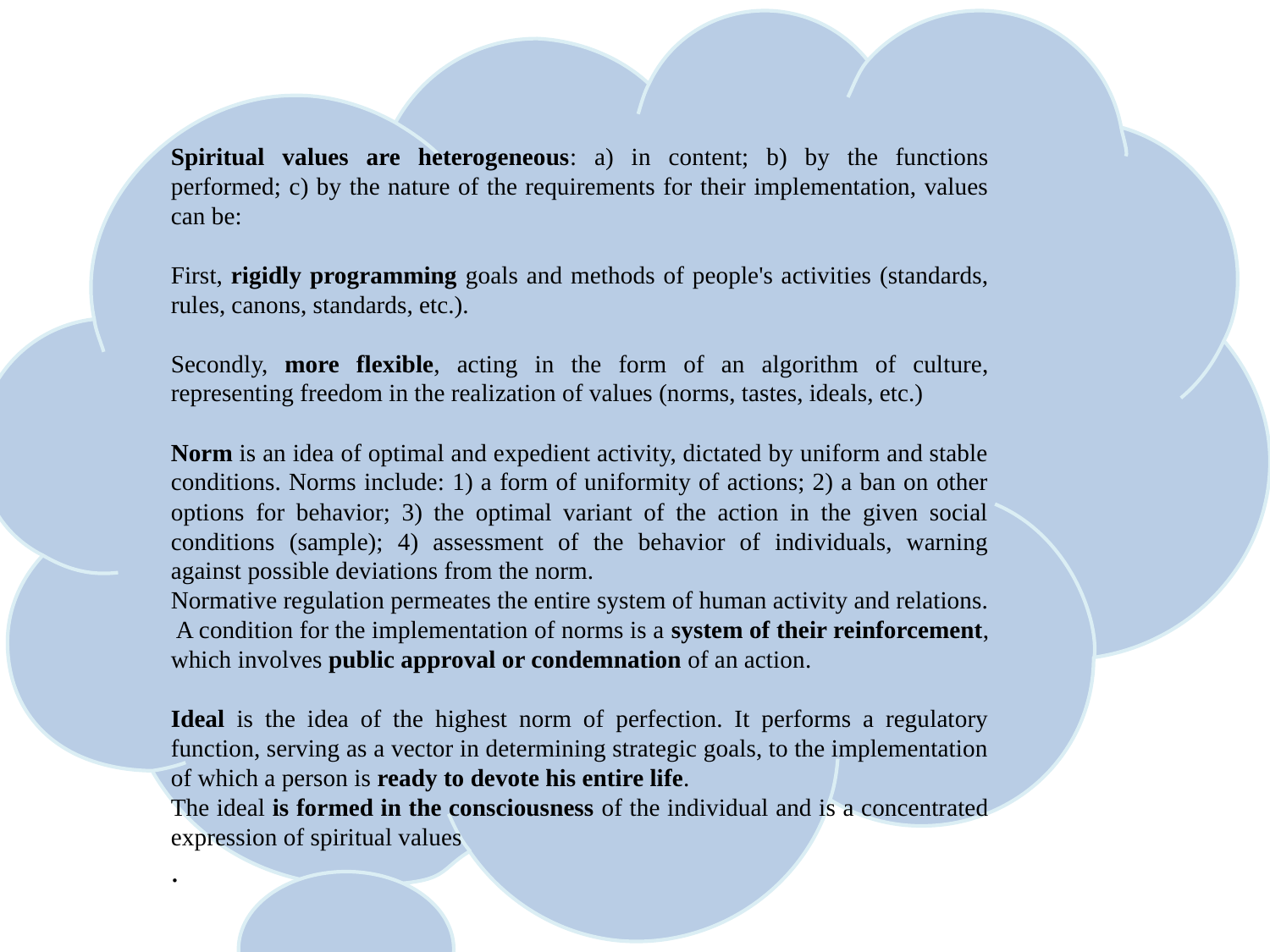

Spiritual values are heterogeneous: a) in content; b) by the functions performed; c) by the nature of the requirements for their implementation, values can be:

First, rigidly programming goals and methods of people's activities (standards, rules, canons, standards, etc.).

Secondly, more flexible, acting in the form of an algorithm of culture, representing freedom in the realization of values (norms, tastes, ideals, etc.)

Norm is an idea of optimal and expedient activity, dictated by uniform and stable conditions. Norms include: 1) a form of uniformity of actions; 2) a ban on other options for behavior; 3) the optimal variant of the action in the given social conditions (sample); 4) assessment of the behavior of individuals, warning against possible deviations from the norm.
Normative regulation permeates the entire system of human activity and relations.  A condition for the implementation of norms is a system of their reinforcement, which involves public approval or condemnation of an action.

Ideal is the idea of the highest norm of perfection. It performs a regulatory function, serving as a vector in determining strategic goals, to the implementation of which a person is ready to devote his entire life.
The ideal is formed in the consciousness of the individual and is a concentrated expression of spiritual values
.